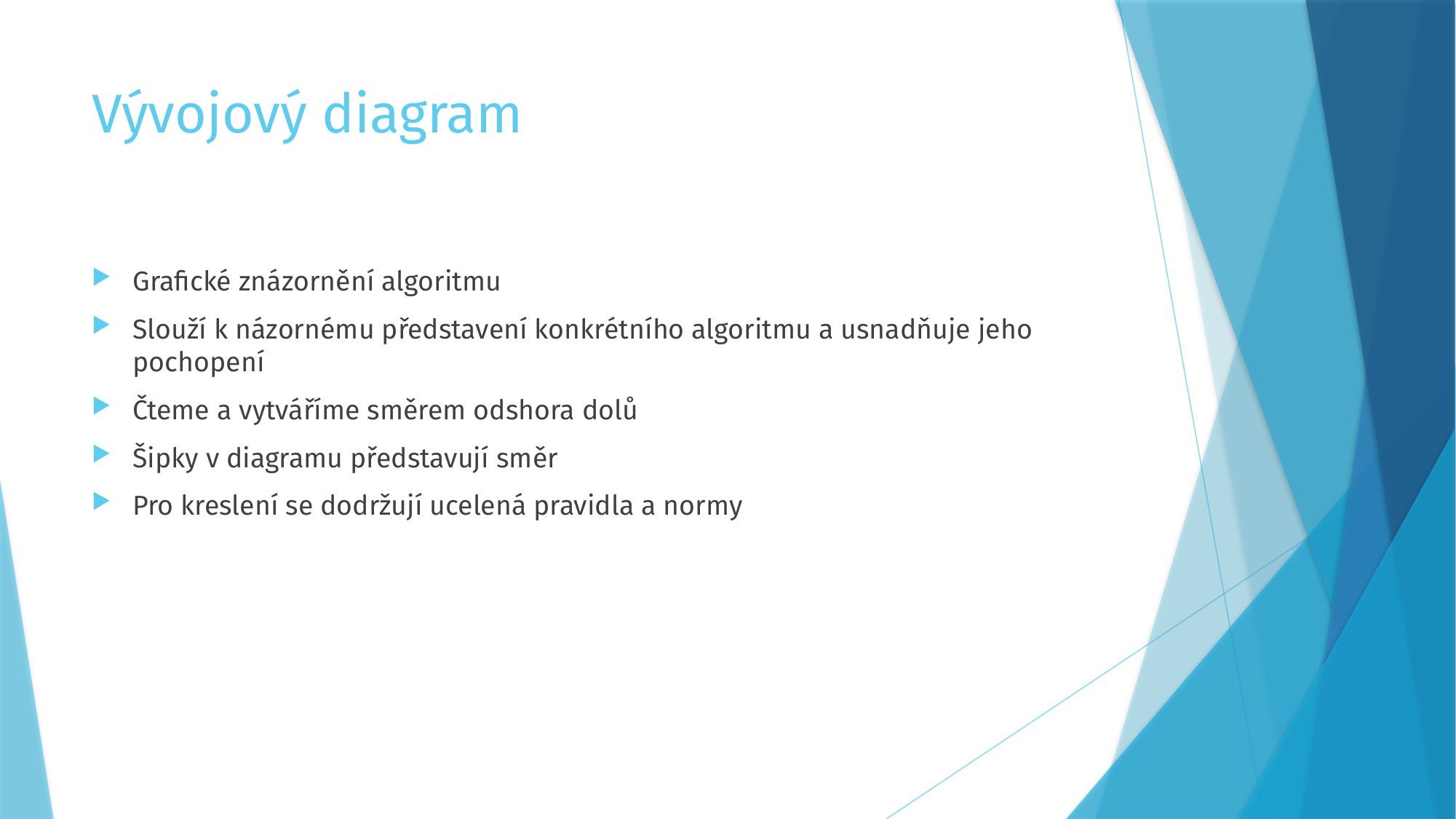

# Vývojový diagram
Grafické znázornění algoritmu
Slouží k názornému představení konkrétního algoritmu a usnadňuje jeho pochopení
Čteme a vytváříme směrem odshora dolů
Šipky v diagramu představují směr
Pro kreslení se dodržují ucelená pravidla a normy